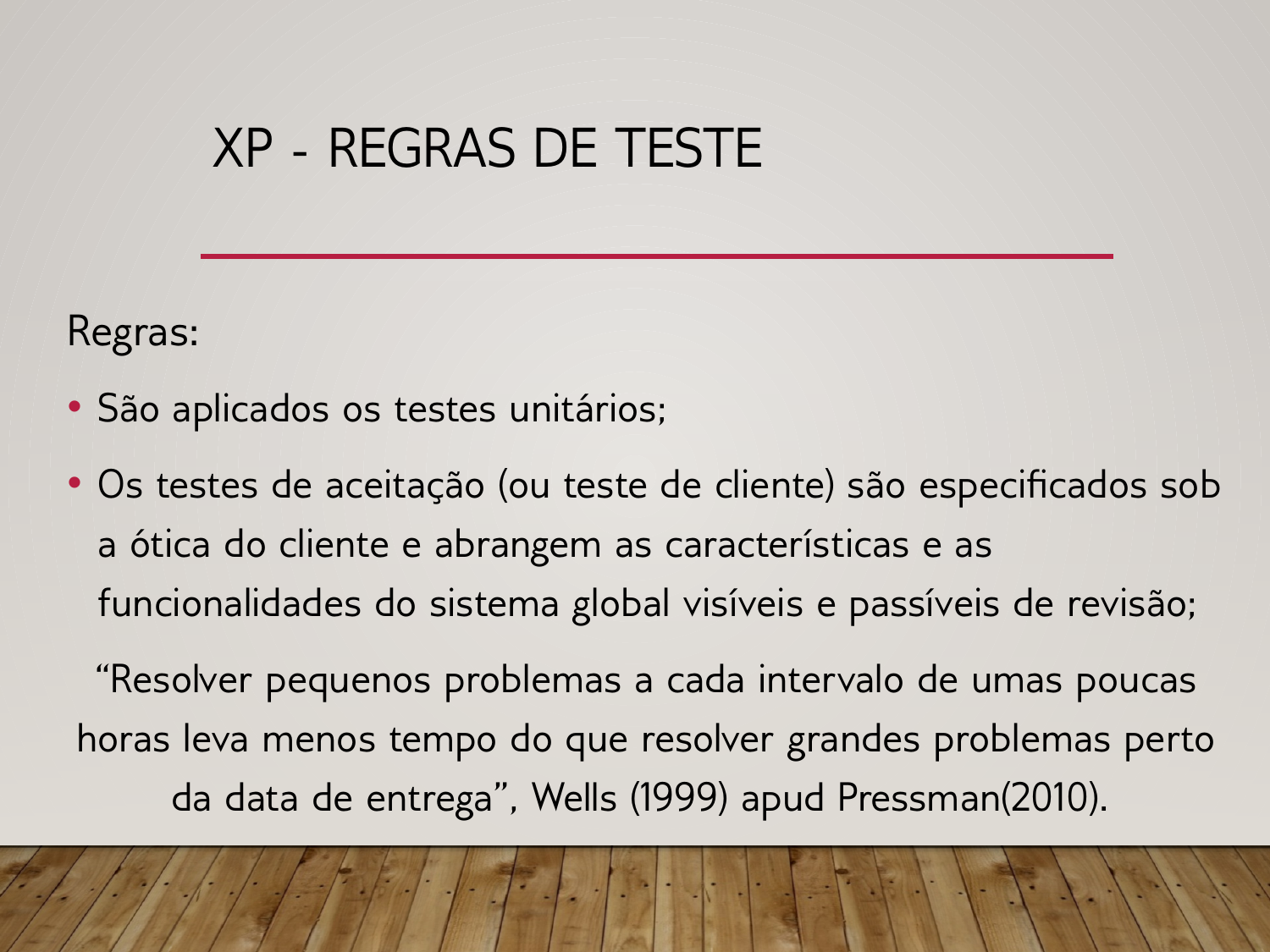

# XP - Regras de Teste
Regras:
São aplicados os testes unitários;
Os testes de aceitação (ou teste de cliente) são especificados sob a ótica do cliente e abrangem as características e as funcionalidades do sistema global visíveis e passíveis de revisão;
“Resolver pequenos problemas a cada intervalo de umas poucas horas leva menos tempo do que resolver grandes problemas perto da data de entrega”, Wells (1999) apud Pressman(2010).